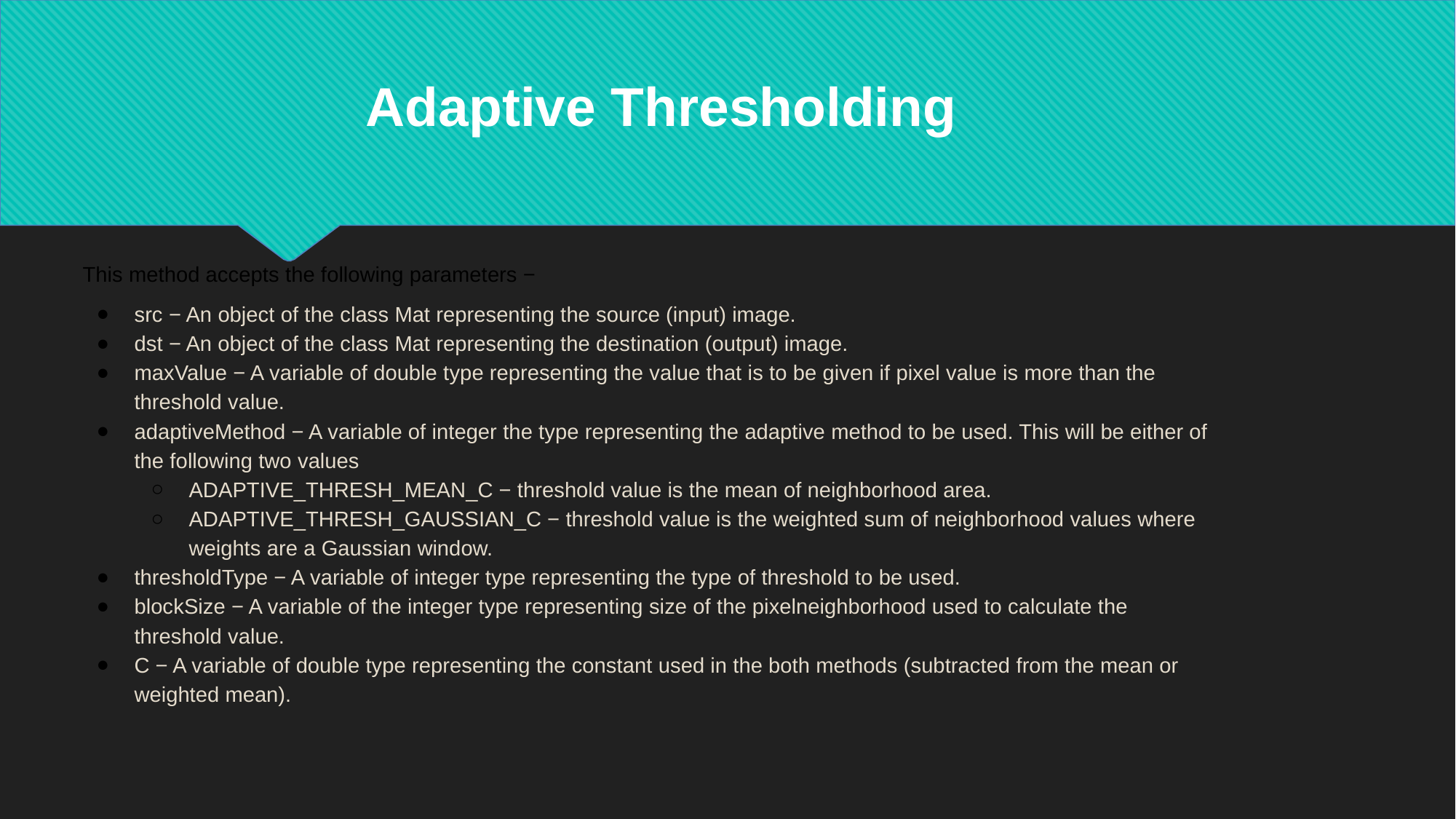

Adaptive Thresholding
This method accepts the following parameters −
src − An object of the class Mat representing the source (input) image.
dst − An object of the class Mat representing the destination (output) image.
maxValue − A variable of double type representing the value that is to be given if pixel value is more than the threshold value.
adaptiveMethod − A variable of integer the type representing the adaptive method to be used. This will be either of the following two values
ADAPTIVE_THRESH_MEAN_C − threshold value is the mean of neighborhood area.
ADAPTIVE_THRESH_GAUSSIAN_C − threshold value is the weighted sum of neighborhood values where weights are a Gaussian window.
thresholdType − A variable of integer type representing the type of threshold to be used.
blockSize − A variable of the integer type representing size of the pixelneighborhood used to calculate the threshold value.
C − A variable of double type representing the constant used in the both methods (subtracted from the mean or weighted mean).